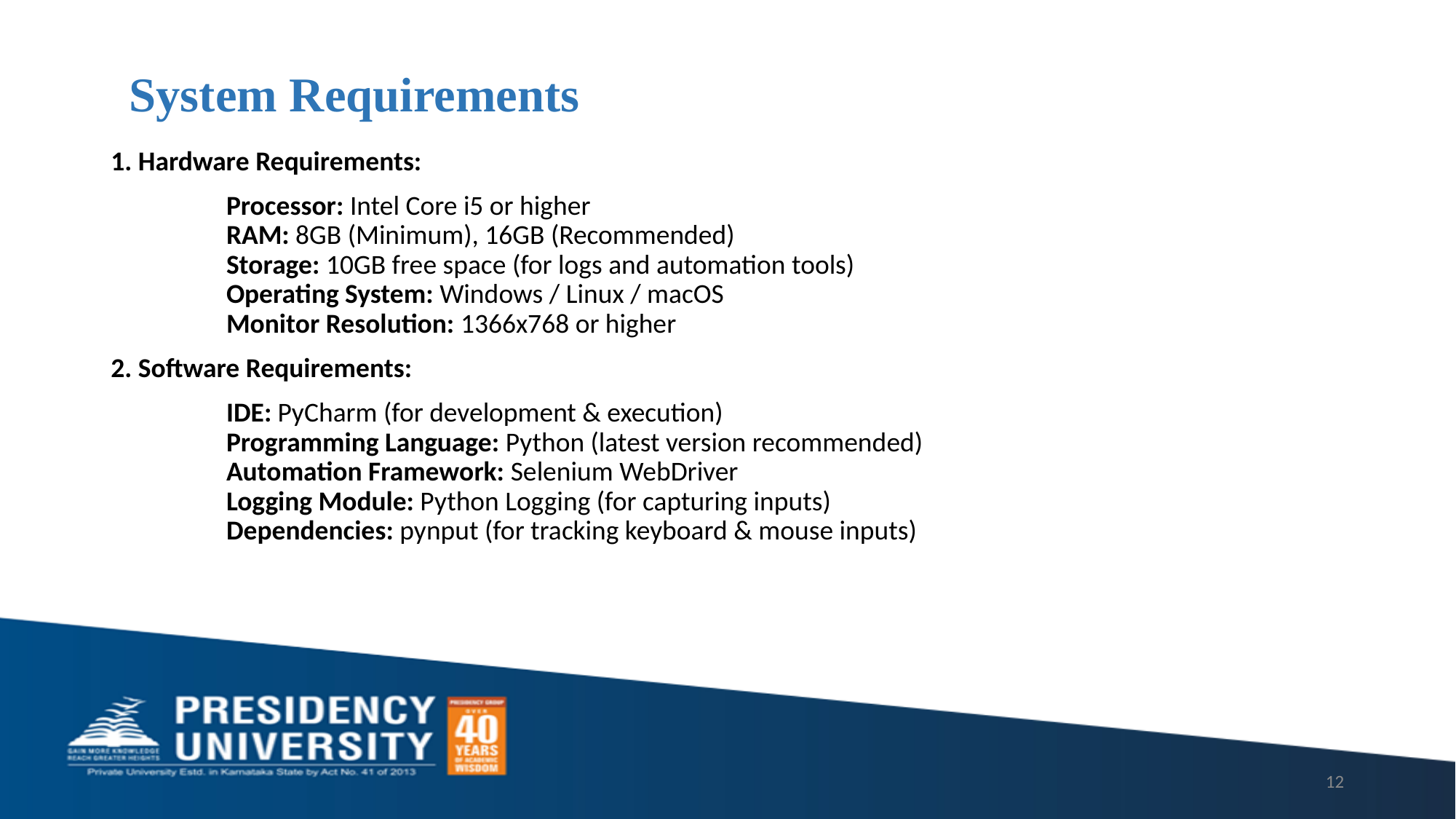

# System Requirements
1. Hardware Requirements:
	 Processor: Intel Core i5 or higher
	 RAM: 8GB (Minimum), 16GB (Recommended)
	 Storage: 10GB free space (for logs and automation tools)
	 Operating System: Windows / Linux / macOS
	 Monitor Resolution: 1366x768 or higher
2. Software Requirements:
	 IDE: PyCharm (for development & execution)
	 Programming Language: Python (latest version recommended)
	 Automation Framework: Selenium WebDriver
	 Logging Module: Python Logging (for capturing inputs)
	 Dependencies: pynput (for tracking keyboard & mouse inputs)
12